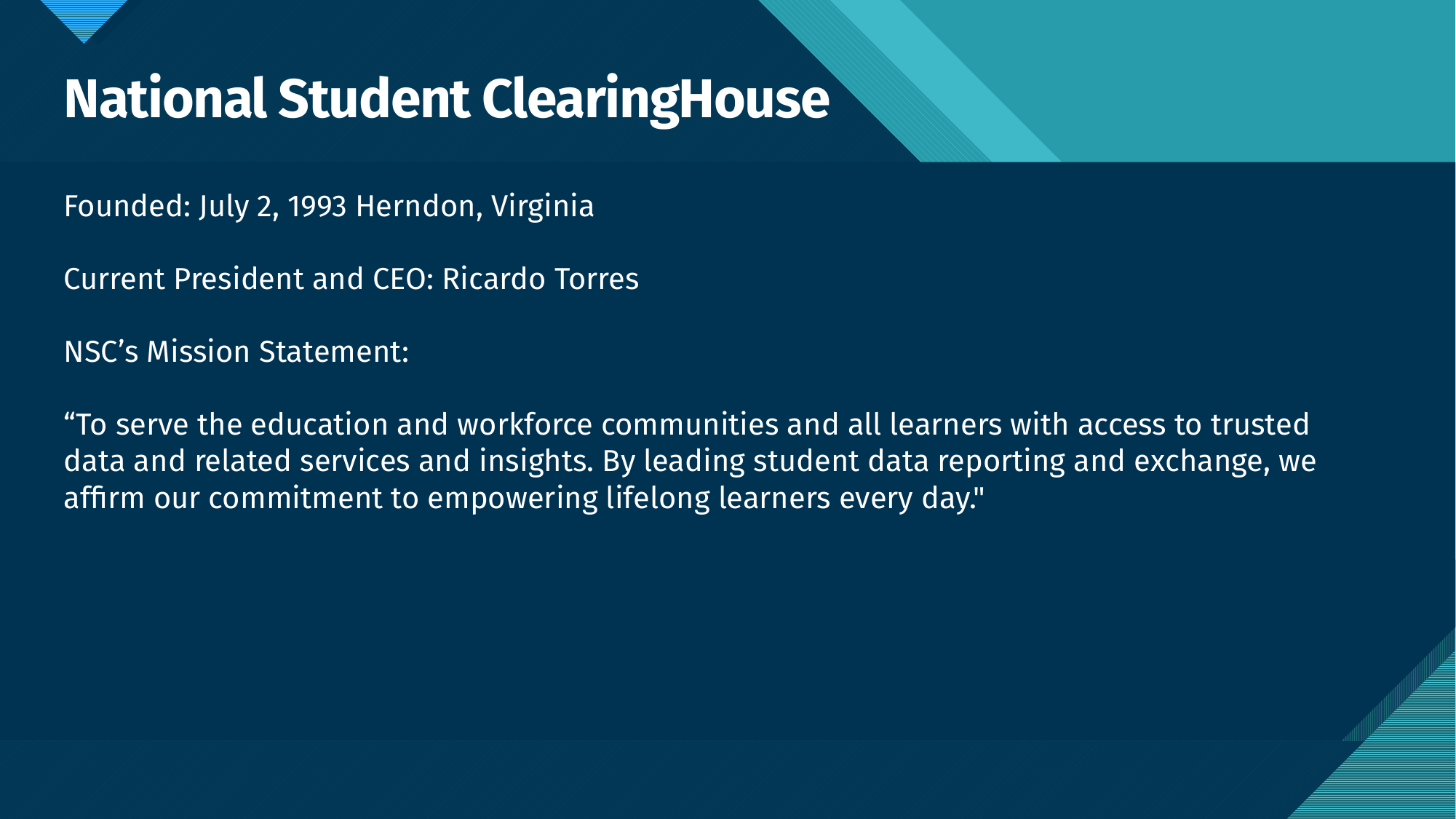

# National Student ClearingHouse
Founded: July 2, 1993 Herndon, Virginia

Current President and CEO: Ricardo Torres

NSC’s Mission Statement:

“To serve the education and workforce communities and all learners with access to trusted data and related services and insights. By leading student data reporting and exchange, we affirm our commitment to empowering lifelong learners every day."